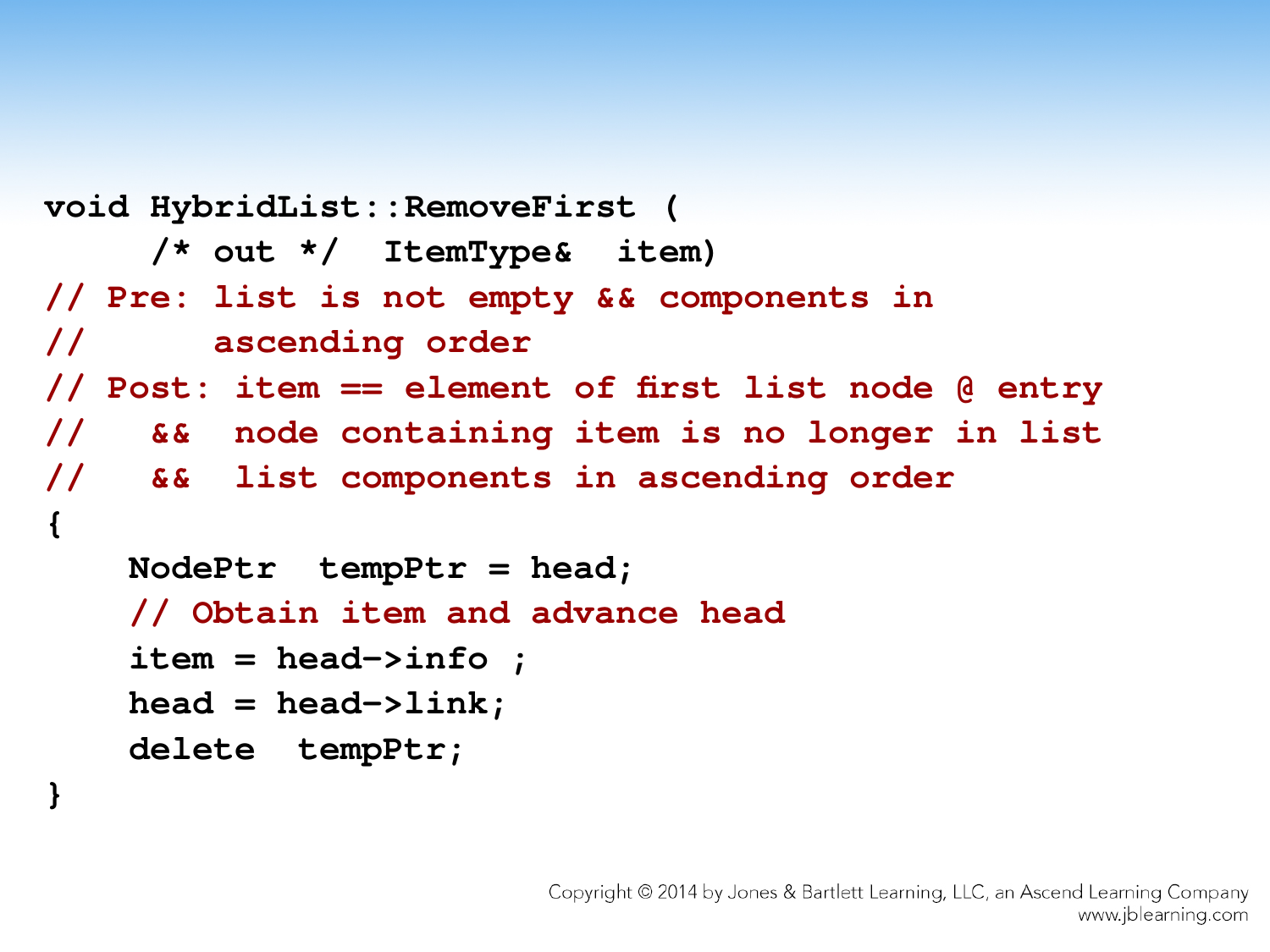

void HybridList::RemoveFirst (
     /* out */  ItemType&  item)
// Pre: list is not empty && components in
//      ascending order
// Post: item == element of first list node @ entry
//   &&  node containing item is no longer in list
//   &&  list components in ascending order
{
    NodePtr  tempPtr = head;
    // Obtain item and advance head
    item = head->info ;
    head = head->link;
    delete  tempPtr;
}